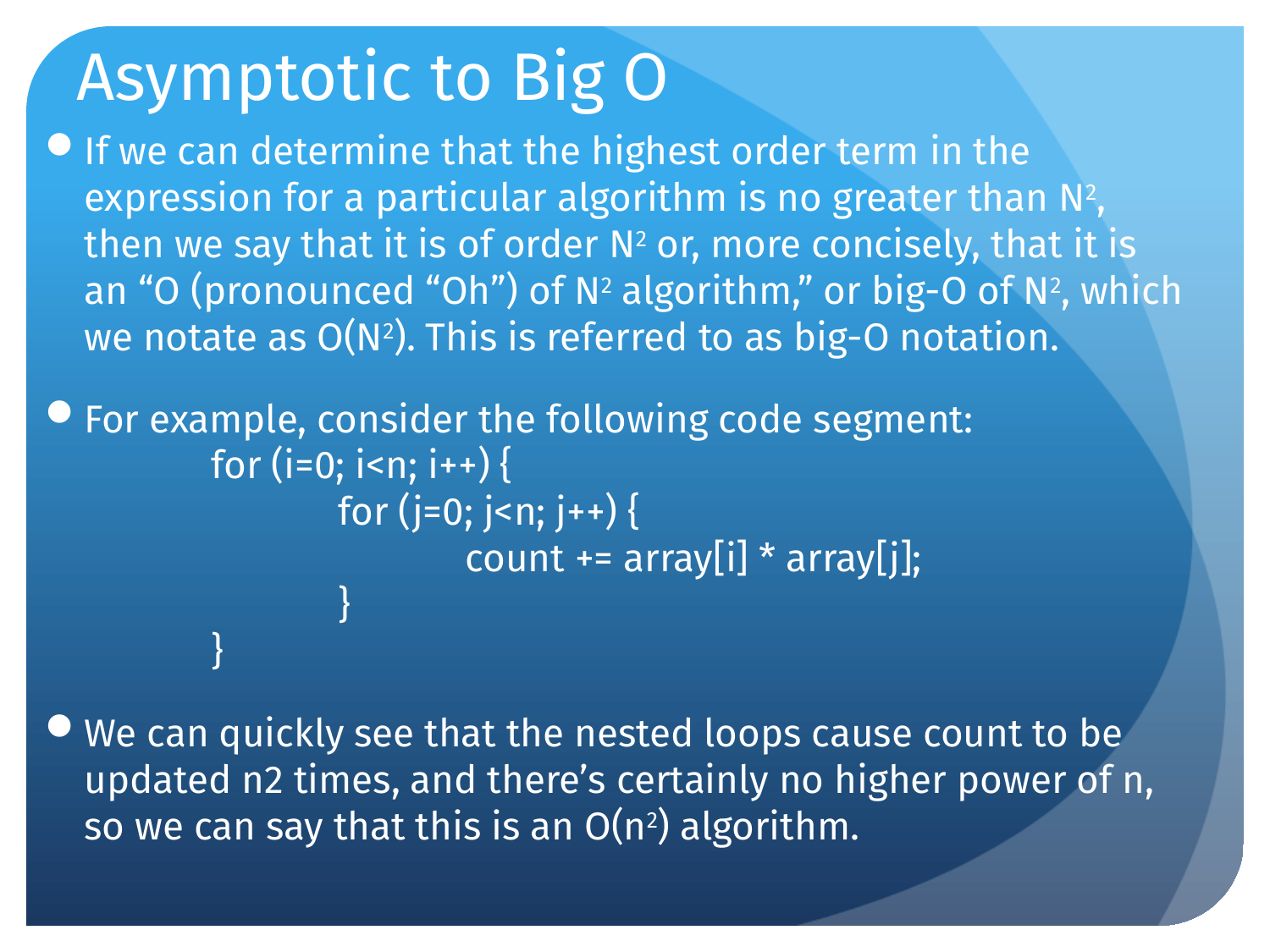

# Asymptotic to Big O
If we can determine that the highest order term in the expression for a particular algorithm is no greater than N2, then we say that it is of order N2 or, more concisely, that it is an “O (pronounced “Oh”) of N2 algorithm,” or big-O of N2, which we notate as O(N2). This is referred to as big-O notation.
For example, consider the following code segment:
	for (i=0; i<n; i++) {
		for (j=0; j<n; j++) {
			count += array[i] * array[j];
		}
	}
We can quickly see that the nested loops cause count to be updated n2 times, and there’s certainly no higher power of n, so we can say that this is an O(n2) algorithm.